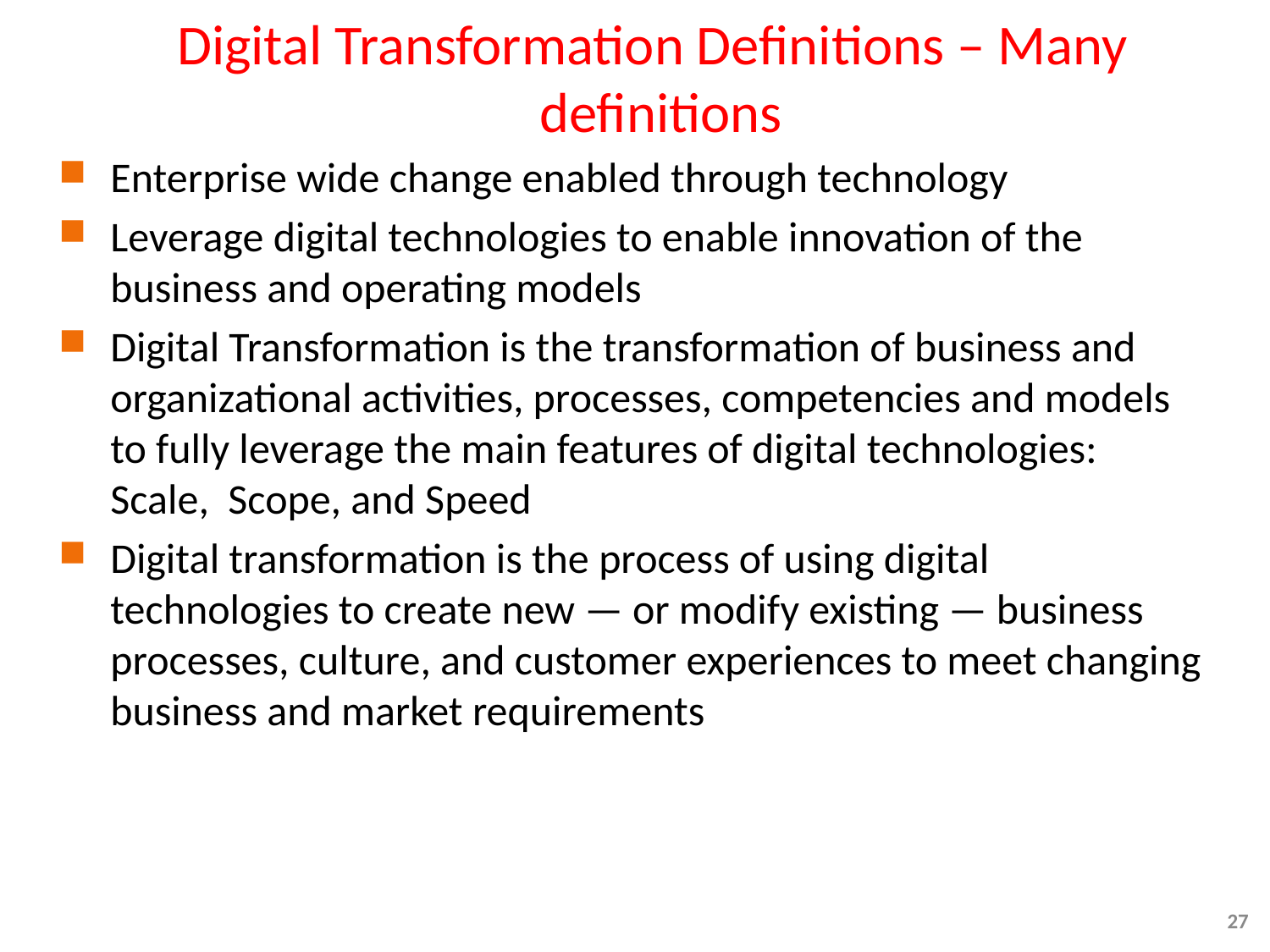

# Digital Transformation Definitions – Many definitions
Enterprise wide change enabled through technology
Leverage digital technologies to enable innovation of the business and operating models
Digital Transformation is the transformation of business and organizational activities, processes, competencies and models to fully leverage the main features of digital technologies: Scale,  Scope, and Speed
Digital transformation is the process of using digital technologies to create new — or modify existing — business processes, culture, and customer experiences to meet changing business and market requirements